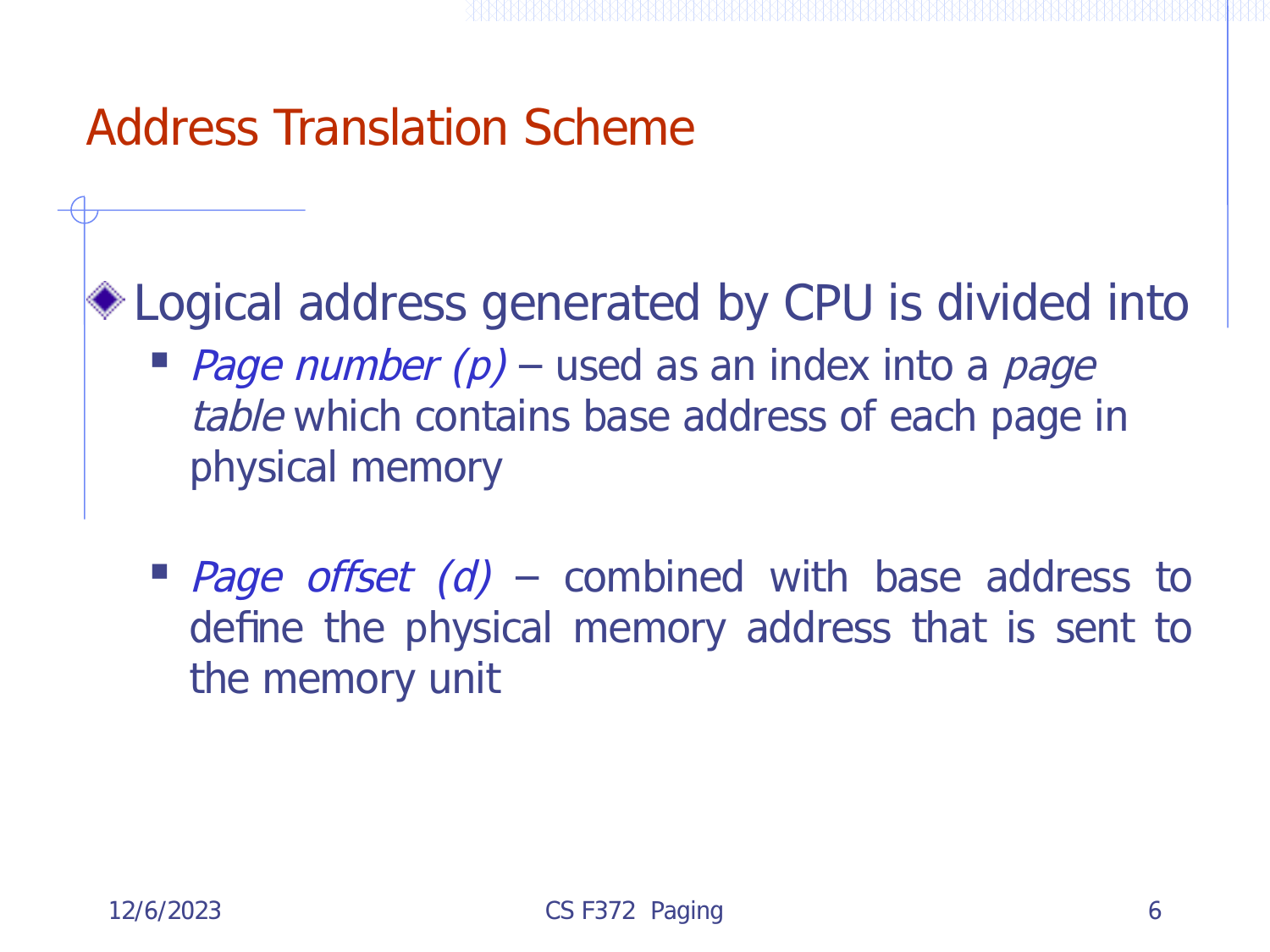

# Address Translation Scheme
Logical address generated by CPU is divided into
Page number (p) – used as an index into a page table which contains base address of each page in physical memory
Page offset (d) – combined with base address to define the physical memory address that is sent to the memory unit

12/6/2023
CS F372  Paging
6